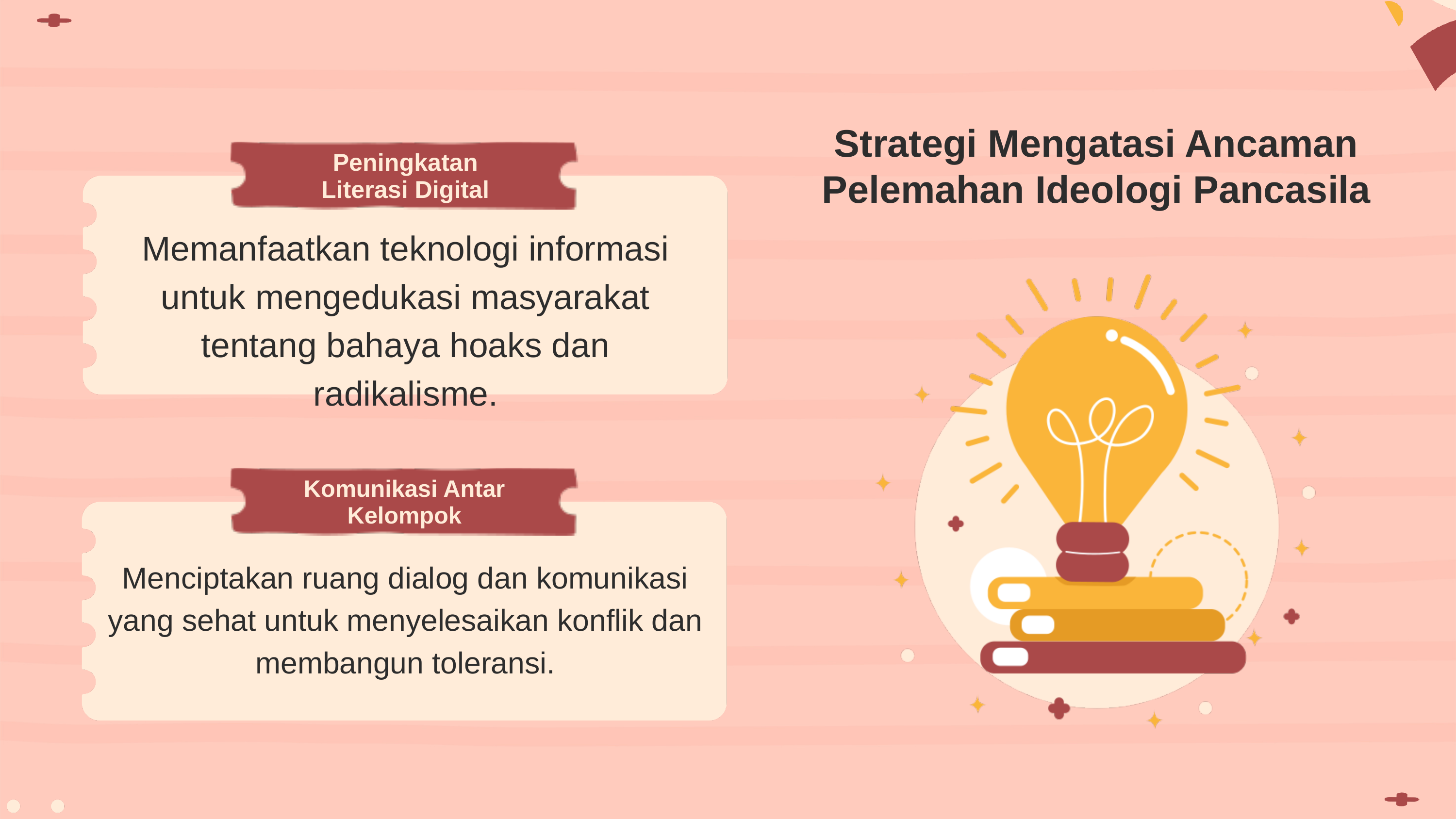

Strategi Mengatasi Ancaman Pelemahan Ideologi Pancasila

Peningkatan Literasi Digital

Memanfaatkan teknologi informasi untuk mengedukasi masyarakat tentang bahaya hoaks dan radikalisme.

Komunikasi Antar Kelompok

Menciptakan ruang dialog dan komunikasi yang sehat untuk menyelesaikan konflik dan membangun toleransi.